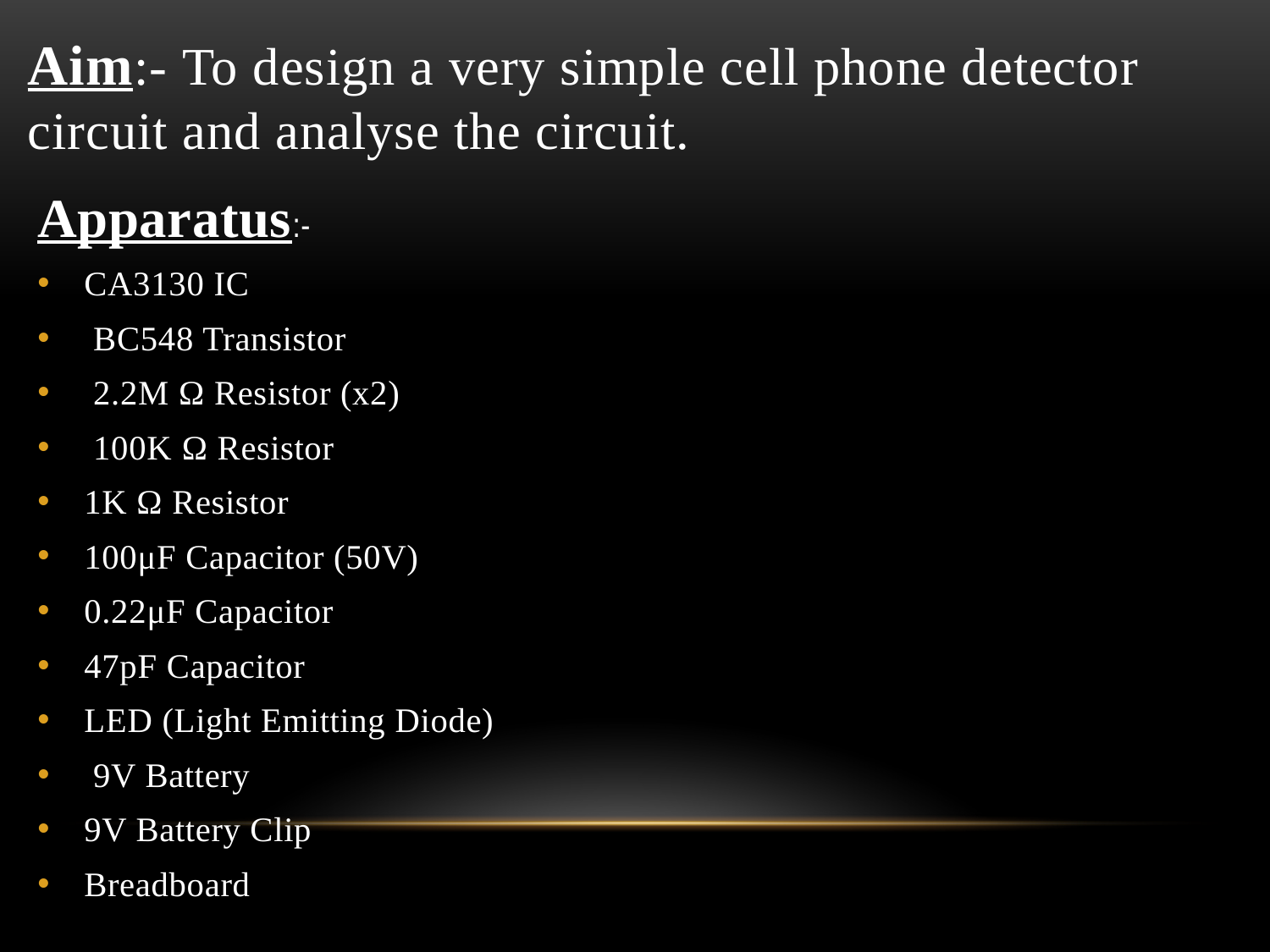

# Aim:- To design a very simple cell phone detector circuit and analyse the circuit.
Apparatus:-
CA3130 IC
 BC548 Transistor
 2.2M Ω Resistor (x2)
 100K Ω Resistor
1K Ω Resistor
100μF Capacitor (50V)
0.22μF Capacitor
47pF Capacitor
LED (Light Emitting Diode)
 9V Battery
9V Battery Clip
Breadboard